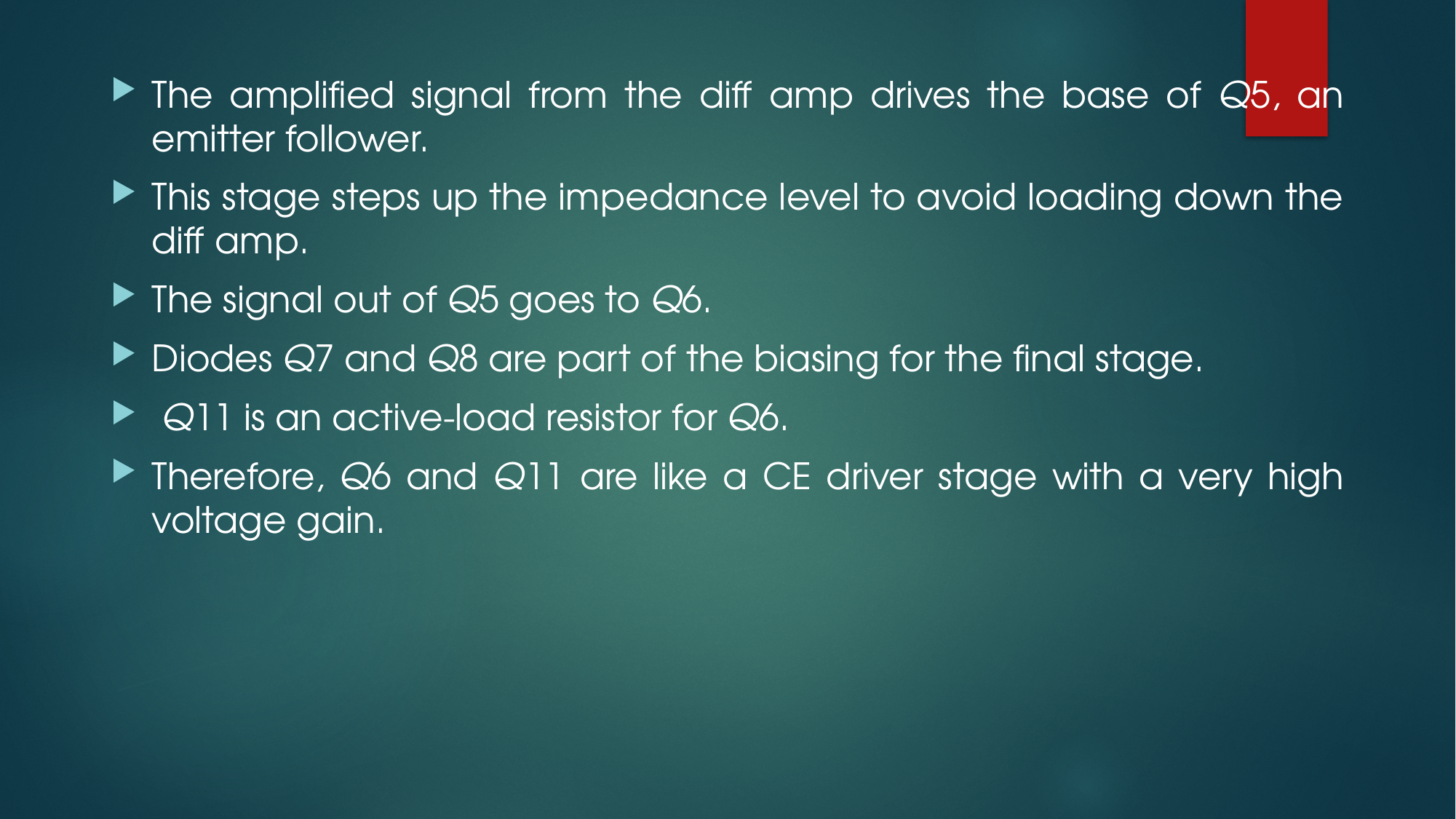

The amplified signal from the diff amp drives the base of Q5, an emitter follower.
This stage steps up the impedance level to avoid loading down the diff amp.
The signal out of Q5 goes to Q6.
Diodes Q7 and Q8 are part of the biasing for the final stage.
 Q11 is an active-load resistor for Q6.
Therefore, Q6 and Q11 are like a CE driver stage with a very high voltage gain.